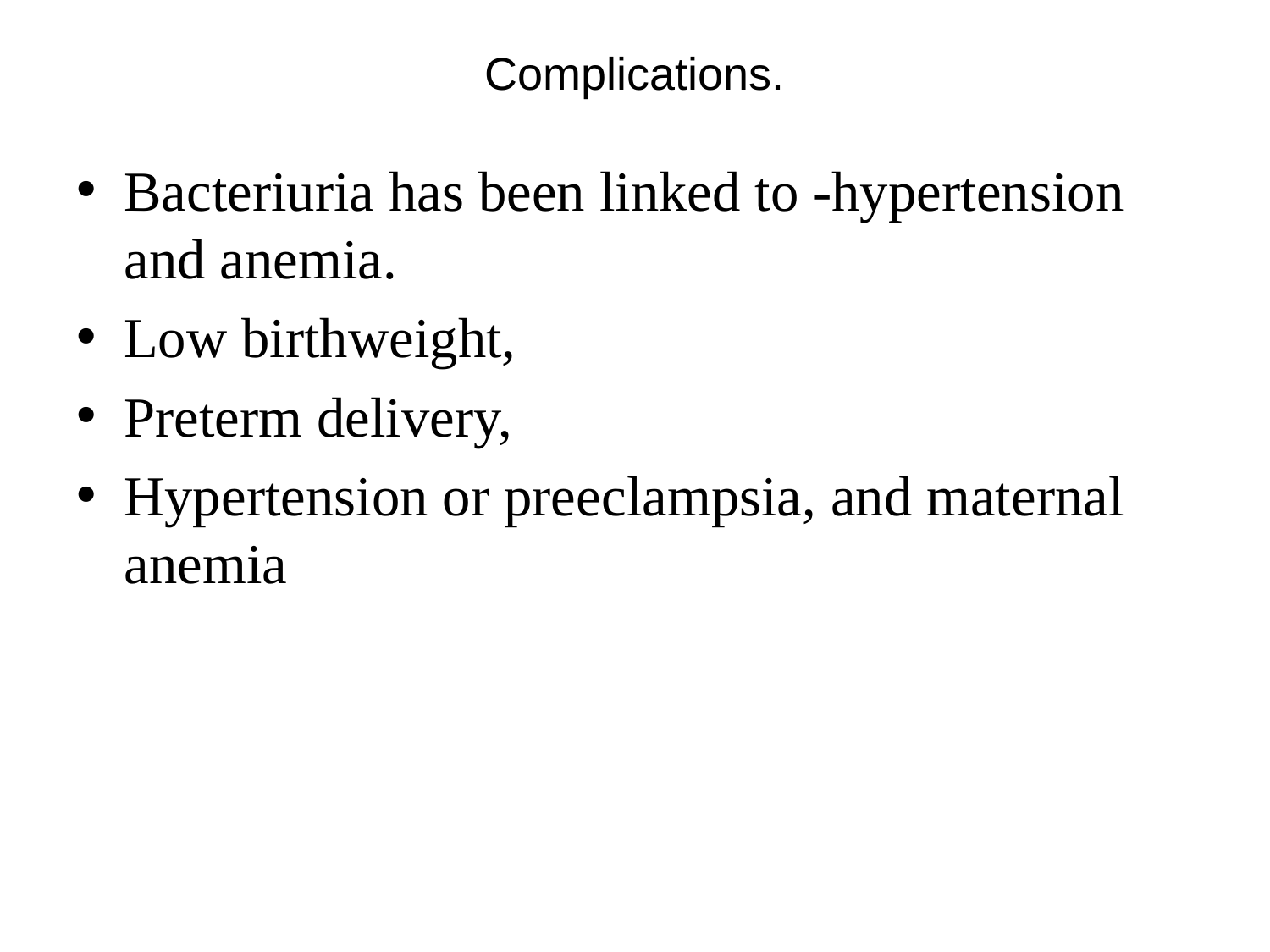

# Complications.
Bacteriuria has been linked to -hypertension and anemia.
Low birthweight,
Preterm delivery,
Hypertension or preeclampsia, and maternal anemia